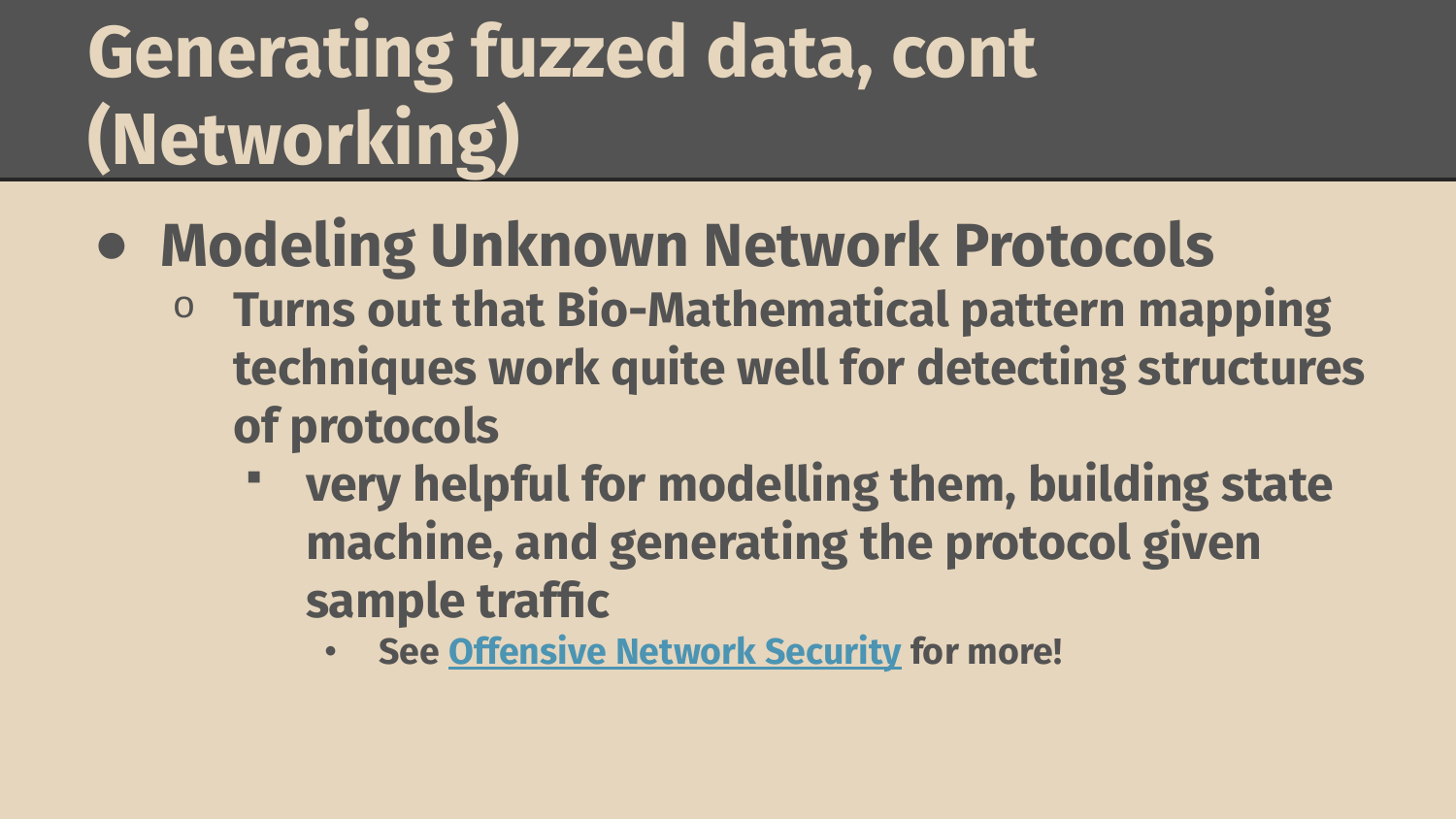

# Generating fuzzed data, cont (Networking)
Modeling Unknown Network Protocols
Turns out that Bio-Mathematical pattern mapping techniques work quite well for detecting structures of protocols
very helpful for modelling them, building state machine, and generating the protocol given sample traffic
See Offensive Network Security for more!